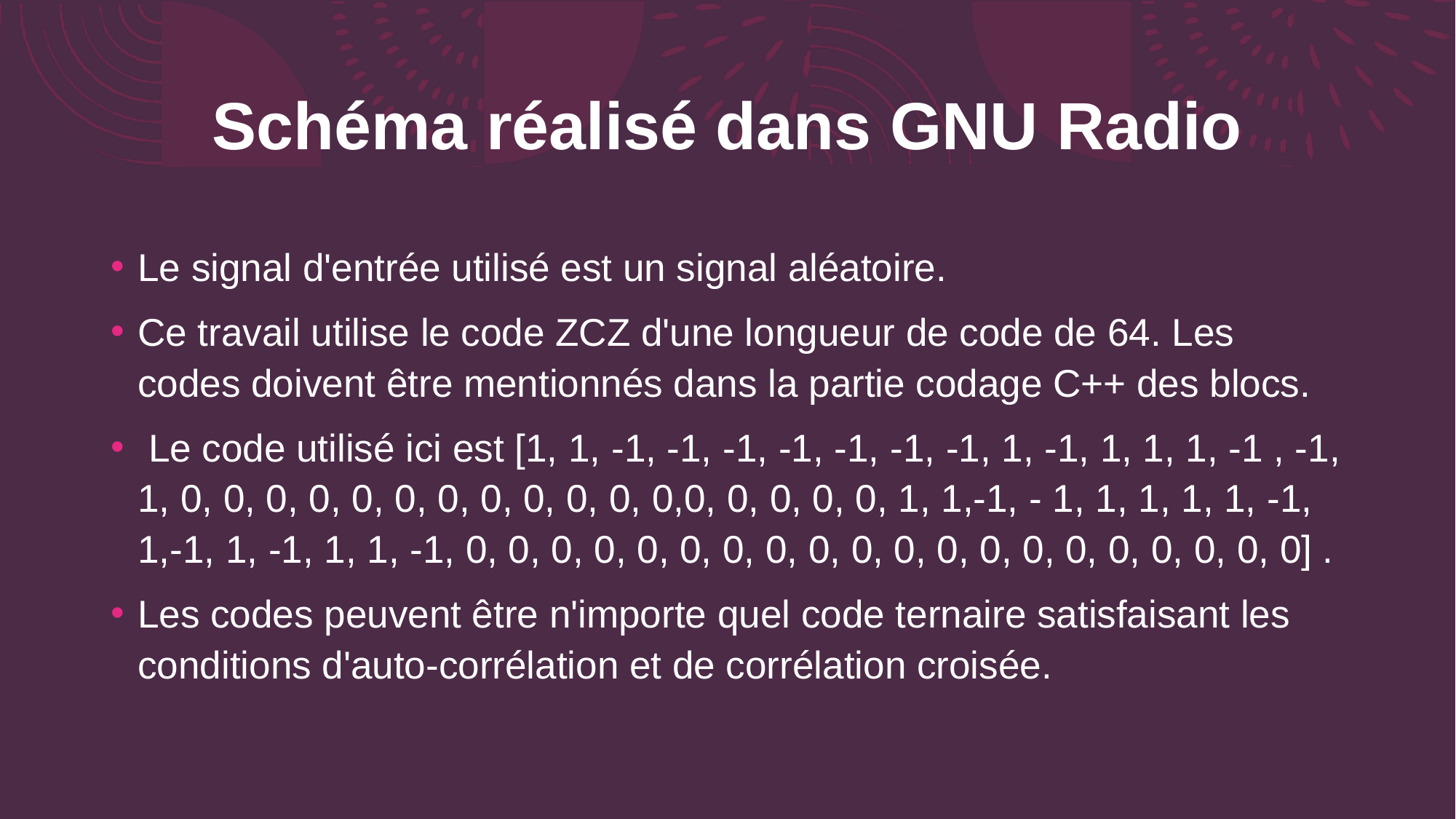

# Schéma réalisé dans GNU Radio
Le signal d'entrée utilisé est un signal aléatoire.
Ce travail utilise le code ZCZ d'une longueur de code de 64. Les codes doivent être mentionnés dans la partie codage C++ des blocs.
 Le code utilisé ici est [1, 1, -1, -1, -1, -1, -1, -1, -1, 1, -1, 1, 1, 1, -1 , -1, 1, 0, 0, 0, 0, 0, 0, 0, 0, 0, 0, 0, 0,0, 0, 0, 0, 0, 1, 1,-1, - 1, 1, 1, 1, 1, -1, 1,-1, 1, -1, 1, 1, -1, 0, 0, 0, 0, 0, 0, 0, 0, 0, 0, 0, 0, 0, 0, 0, 0, 0, 0, 0, 0] .
Les codes peuvent être n'importe quel code ternaire satisfaisant les conditions d'auto-corrélation et de corrélation croisée.